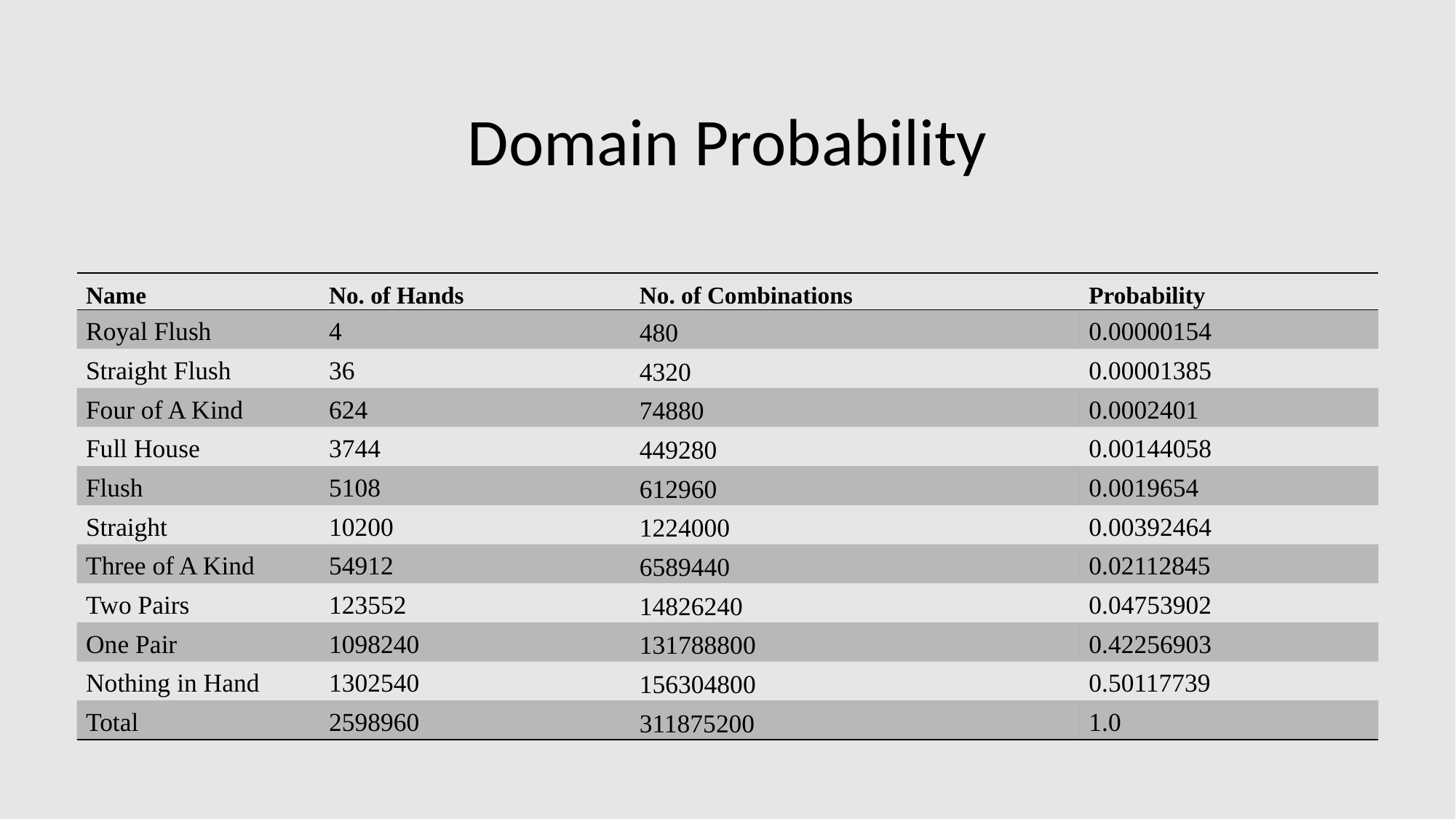

# Domain Probability
| Name | No. of Hands | No. of Combinations | Probability |
| --- | --- | --- | --- |
| Royal Flush | 4 | 480 | 0.00000154 |
| Straight Flush | 36 | 4320 | 0.00001385 |
| Four of A Kind | 624 | 74880 | 0.0002401 |
| Full House | 3744 | 449280 | 0.00144058 |
| Flush | 5108 | 612960 | 0.0019654 |
| Straight | 10200 | 1224000 | 0.00392464 |
| Three of A Kind | 54912 | 6589440 | 0.02112845 |
| Two Pairs | 123552 | 14826240 | 0.04753902 |
| One Pair | 1098240 | 131788800 | 0.42256903 |
| Nothing in Hand | 1302540 | 156304800 | 0.50117739 |
| Total | 2598960 | 311875200 | 1.0 |